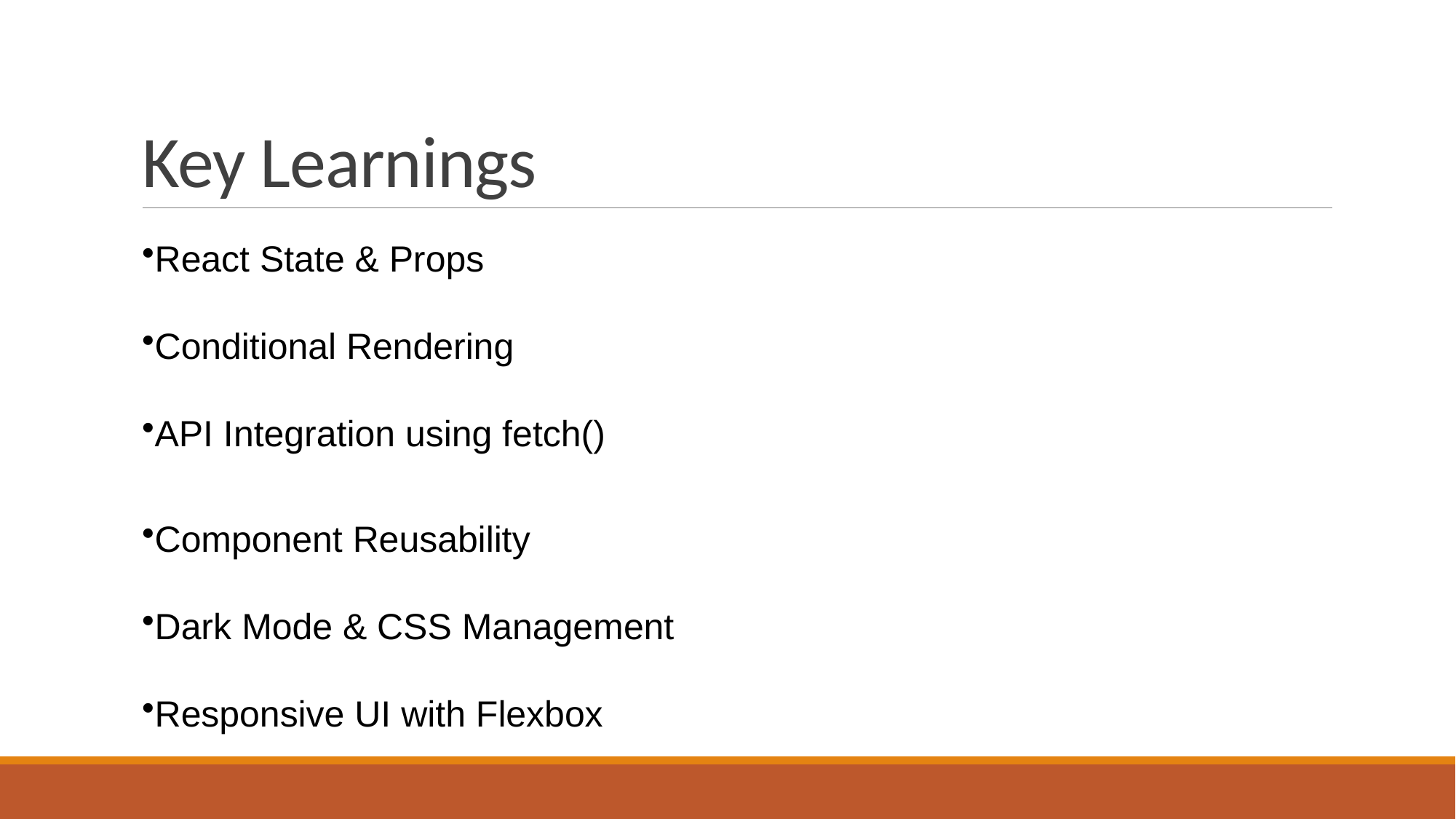

# Key Learnings
React State & Props

Conditional Rendering

API Integration using fetch()

Component Reusability

Dark Mode & CSS Management

Responsive UI with Flexbox